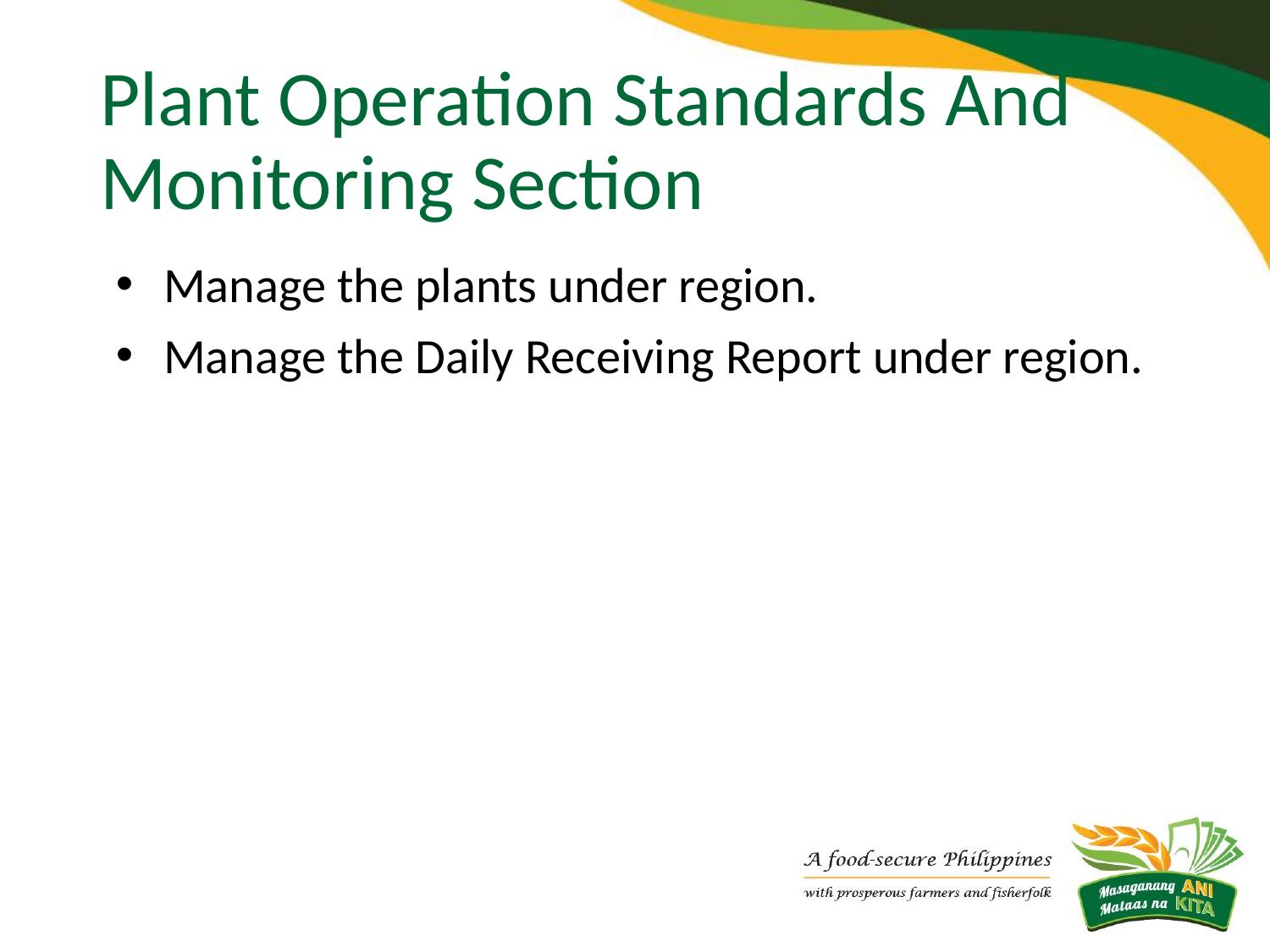

# Plant Operation Standards And Monitoring Section
Manage the plants under region.
Manage the Daily Receiving Report under region.